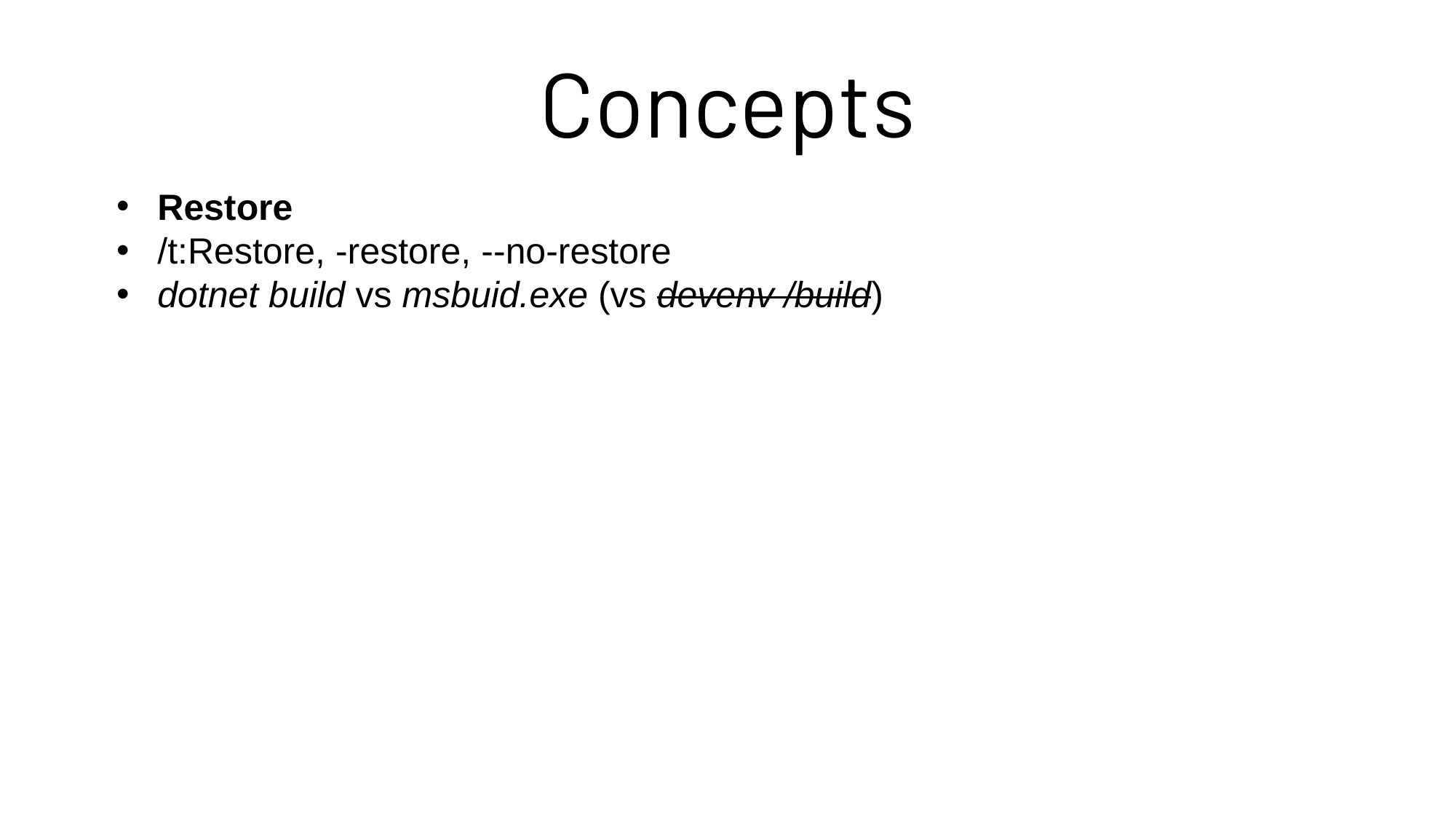

# Concepts
Restore
/t:Restore, -restore, --no-restore
dotnet build vs msbuid.exe (vs devenv /build)